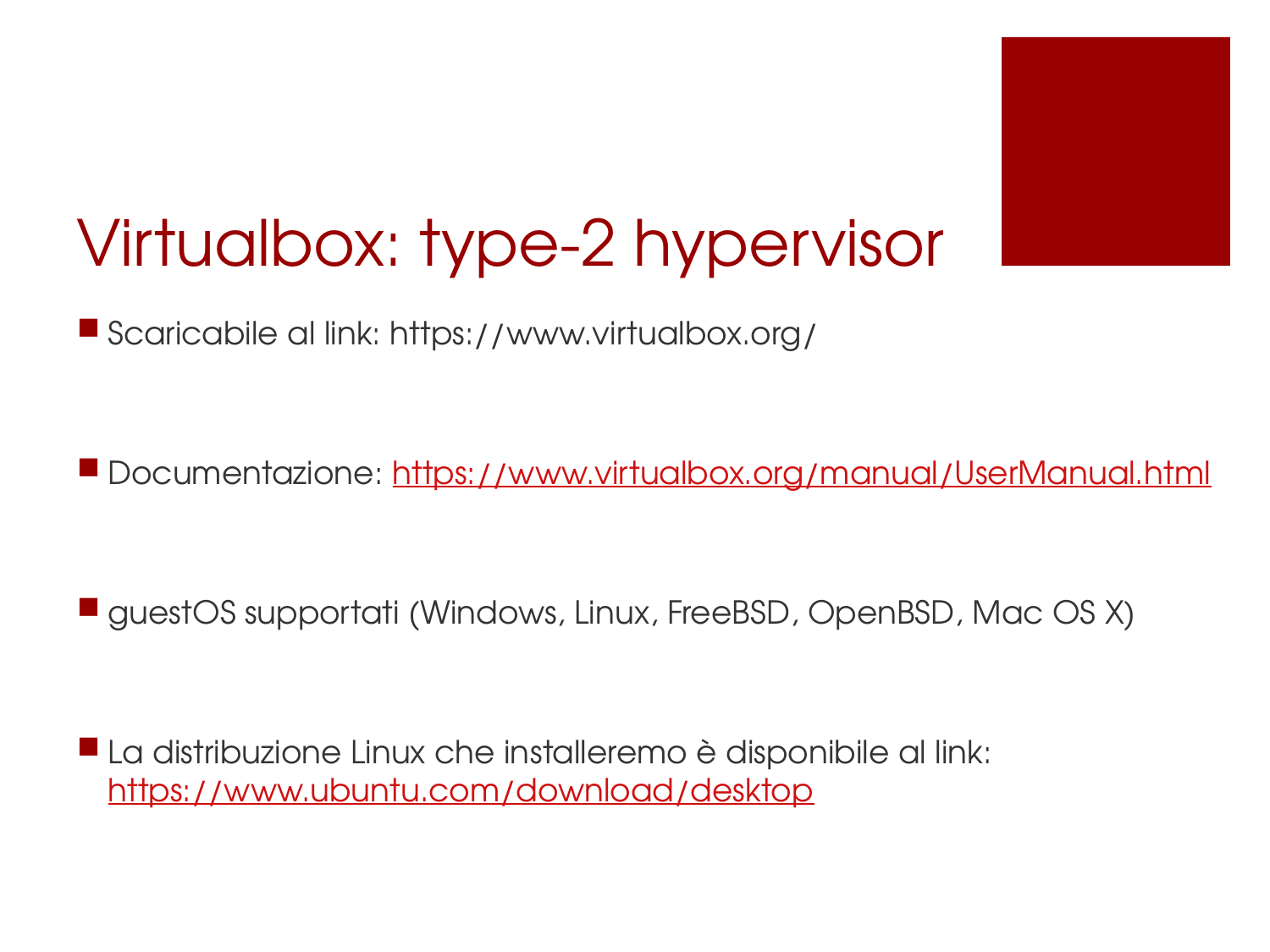

# Virtualbox: type-2 hypervisor
Scaricabile al link: https://www.virtualbox.org/

Documentazione: https://www.virtualbox.org/manual/UserManual.html

guestOS supportati (Windows, Linux, FreeBSD, OpenBSD, Mac OS X)

La distribuzione Linux che installeremo è disponibile al link: https://www.ubuntu.com/download/desktop